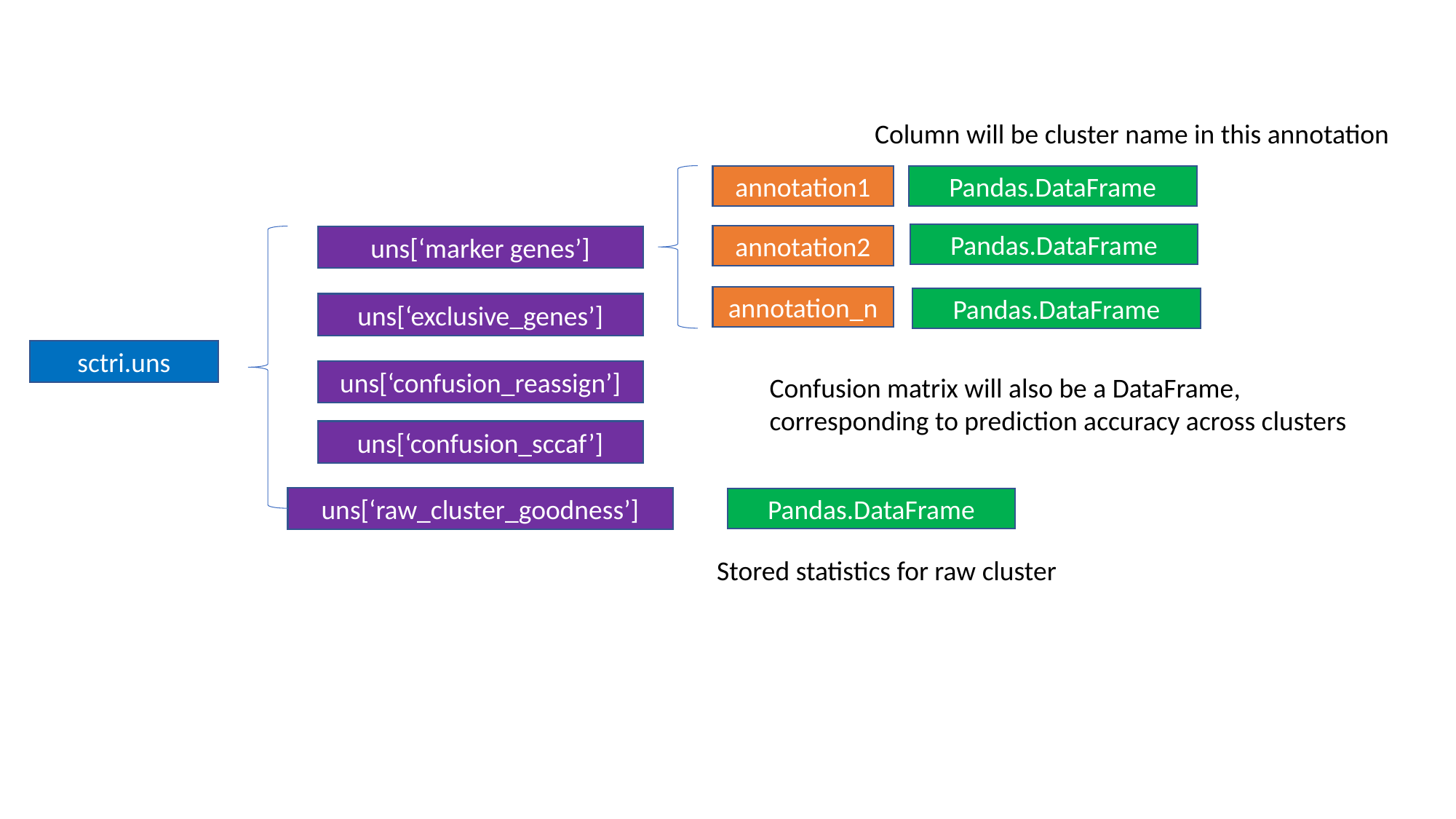

Column will be cluster name in this annotation

annotation1
Pandas.DataFrame
Pandas.DataFrame
annotation2

uns[‘marker genes’]
annotation_n
Pandas.DataFrame
uns[‘exclusive_genes’]
sctri.uns
uns[‘confusion_reassign’]
Confusion matrix will also be a DataFrame, corresponding to prediction accuracy across clusters
uns[‘confusion_sccaf’]
uns[‘raw_cluster_goodness’]
Pandas.DataFrame
Stored statistics for raw cluster